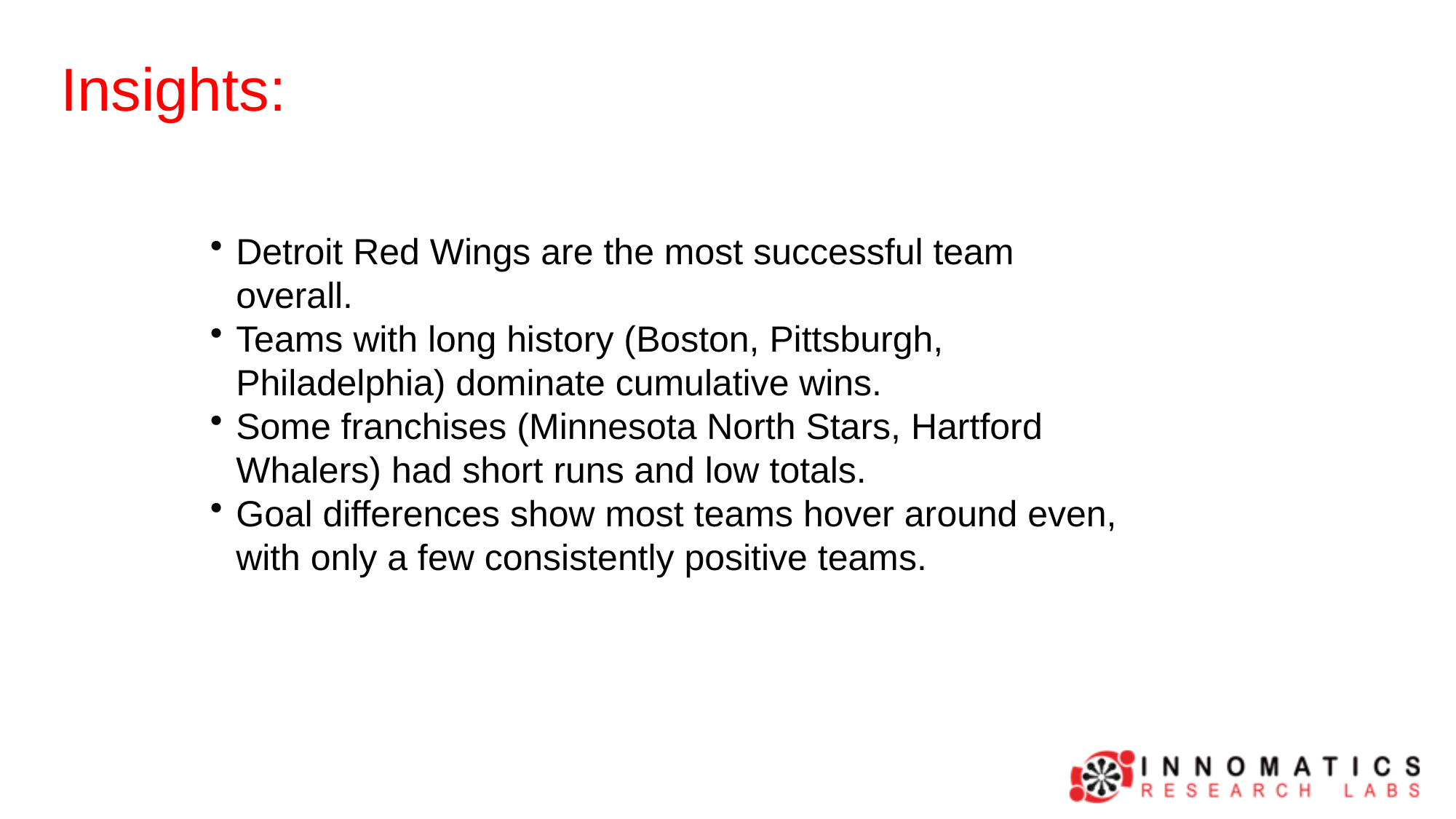

Insights:
Detroit Red Wings are the most successful team overall.
Teams with long history (Boston, Pittsburgh, Philadelphia) dominate cumulative wins.
Some franchises (Minnesota North Stars, Hartford Whalers) had short runs and low totals.
Goal differences show most teams hover around even, with only a few consistently positive teams.